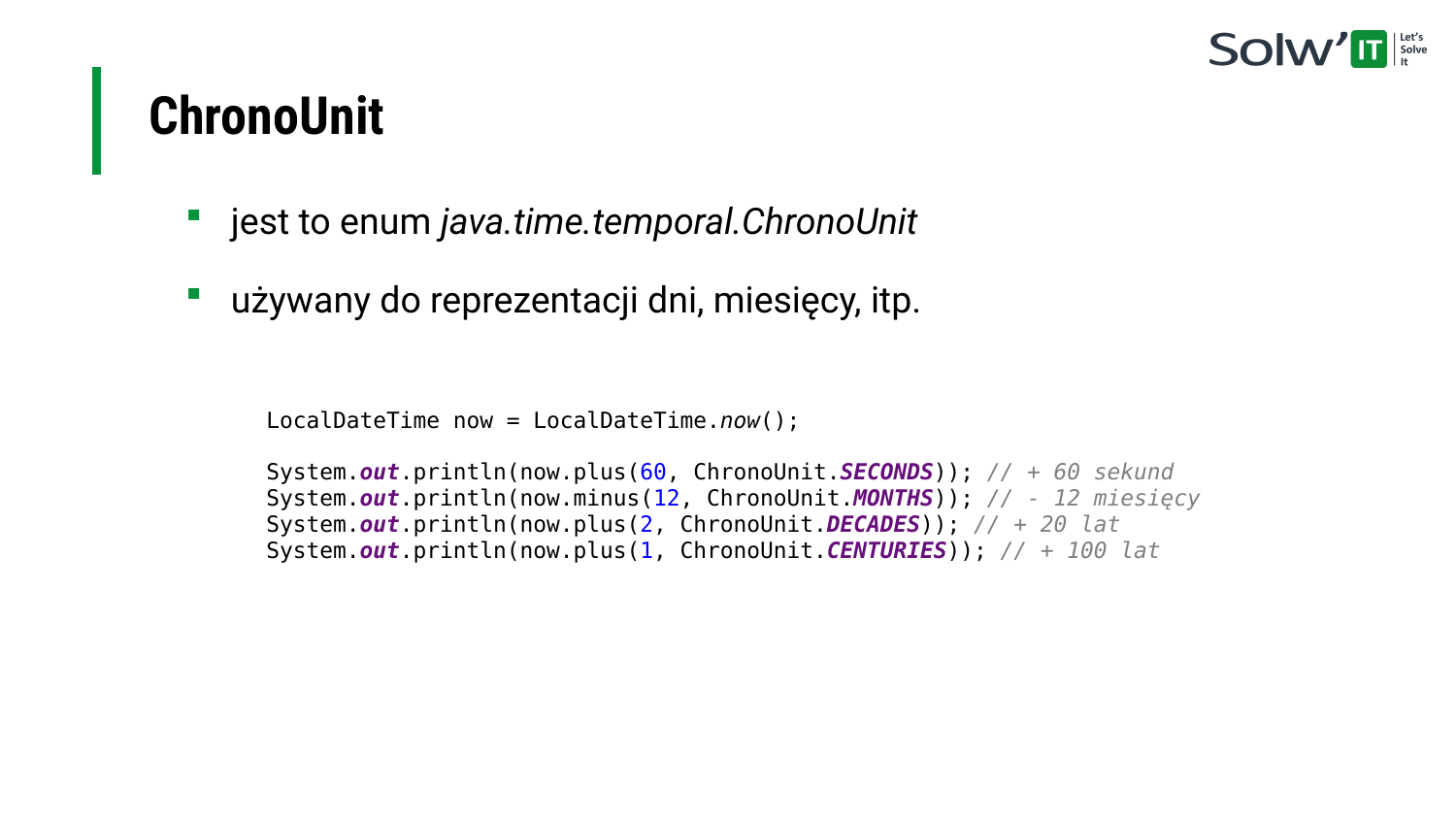

ChronoUnit
jest to enum java.time.temporal.ChronoUnit
używany do reprezentacji dni, miesięcy, itp.
LocalDateTime now = LocalDateTime.now();
System.out.println(now.plus(60, ChronoUnit.SECONDS)); // + 60 sekund
System.out.println(now.minus(12, ChronoUnit.MONTHS)); // - 12 miesięcy
System.out.println(now.plus(2, ChronoUnit.DECADES)); // + 20 lat
System.out.println(now.plus(1, ChronoUnit.CENTURIES)); // + 100 lat